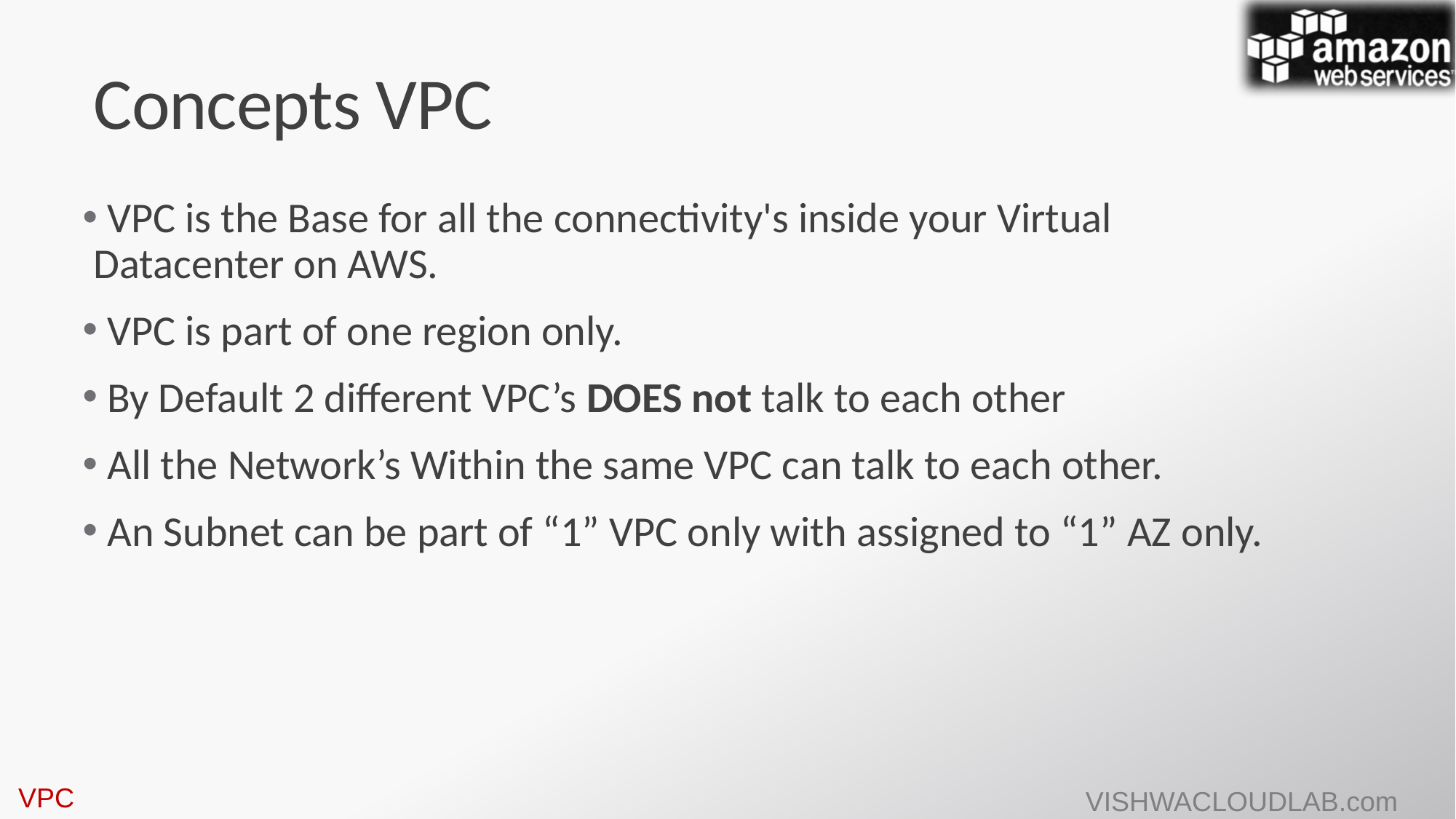

# Concepts VPC
 VPC is the Base for all the connectivity's inside your Virtual Datacenter on AWS.
 VPC is part of one region only.
 By Default 2 different VPC’s DOES not talk to each other
 All the Network’s Within the same VPC can talk to each other.
 An Subnet can be part of “1” VPC only with assigned to “1” AZ only.